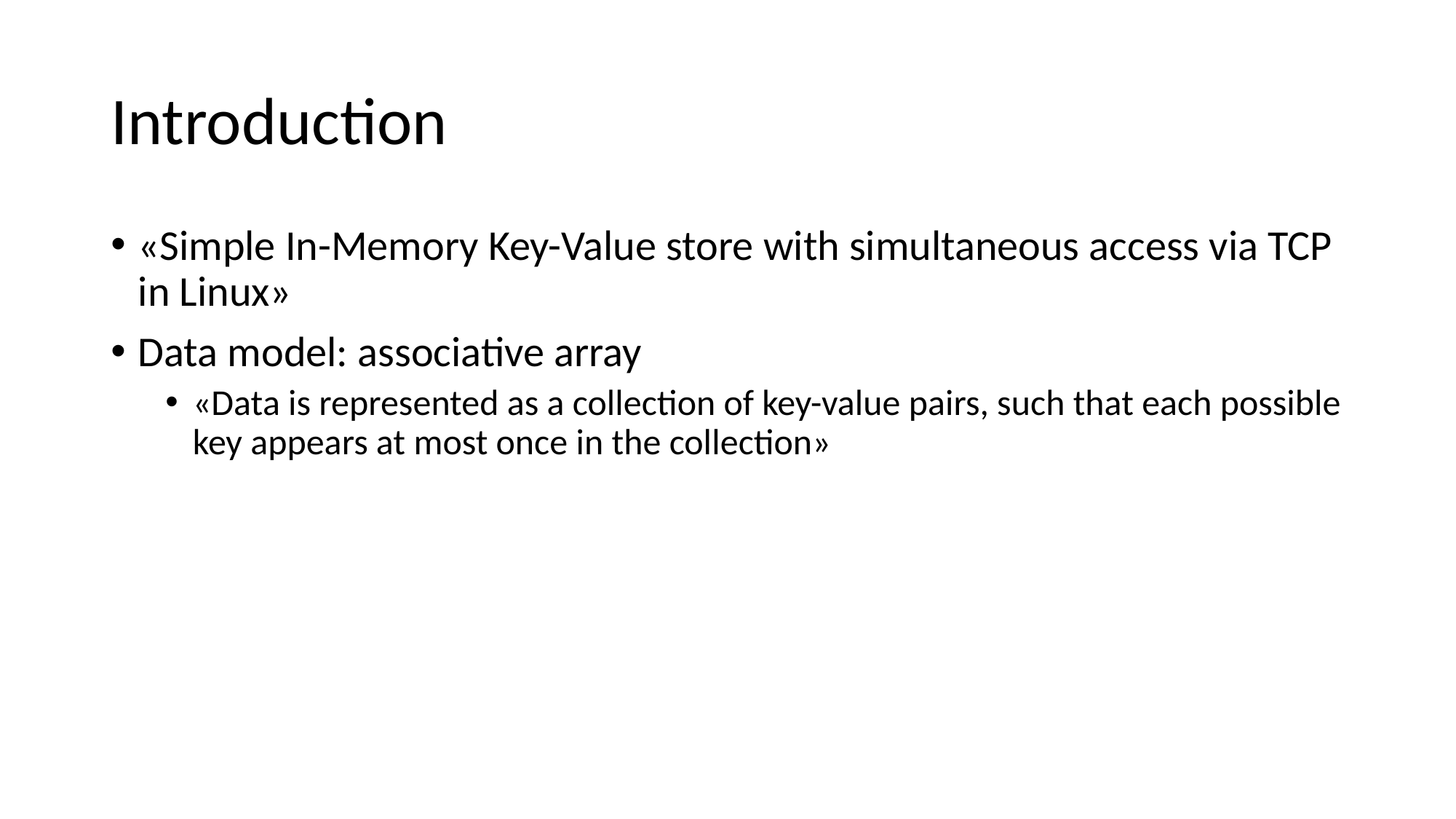

# Introduction
«Simple In-Memory Key-Value store with simultaneous access via TCP in Linux»
Data model: associative array
«Data is represented as a collection of key-value pairs, such that each possible key appears at most once in the collection»